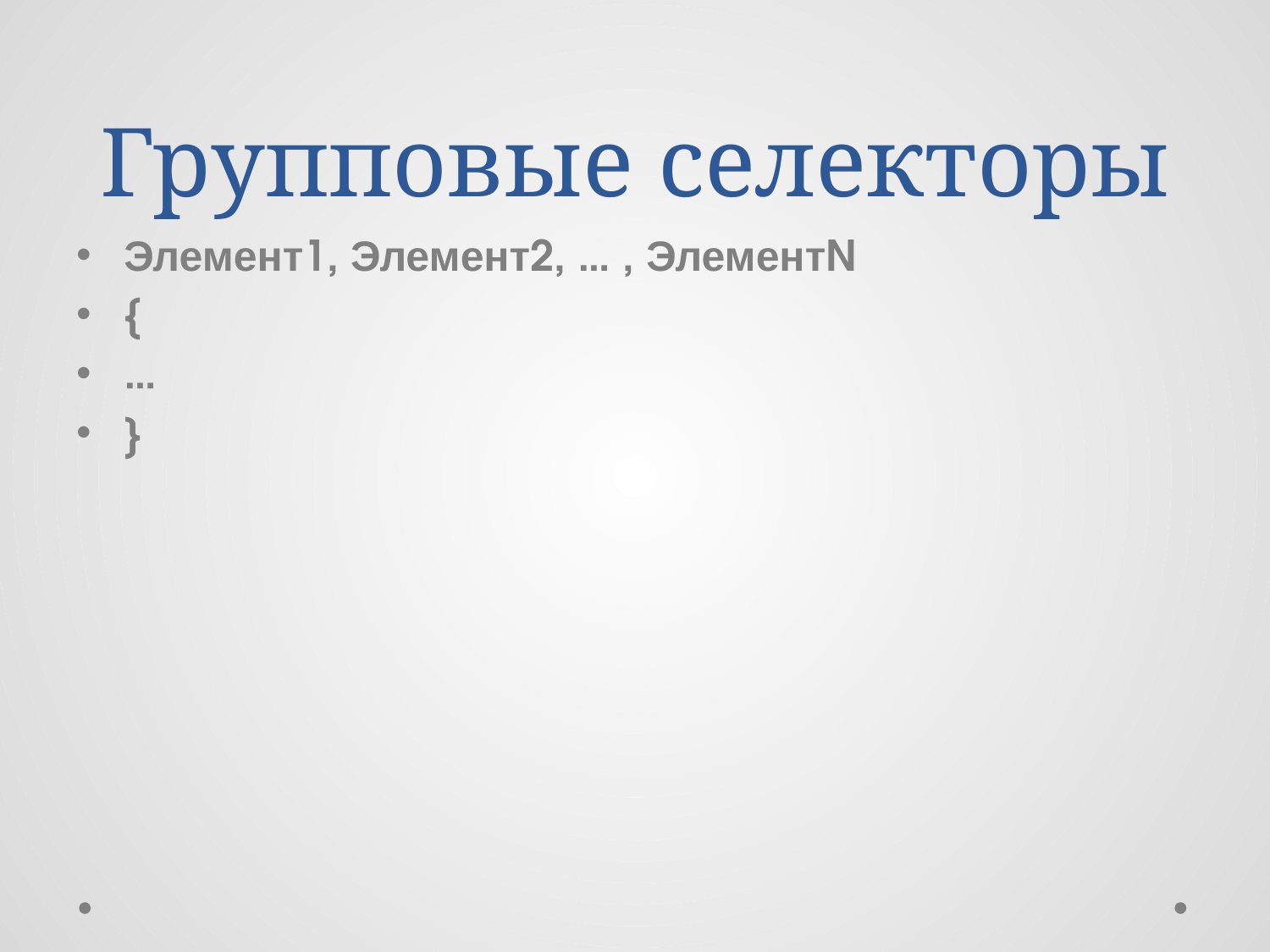

# Групповые селекторы
Элемент1, Элемент2, … , ЭлементN
{
…
}